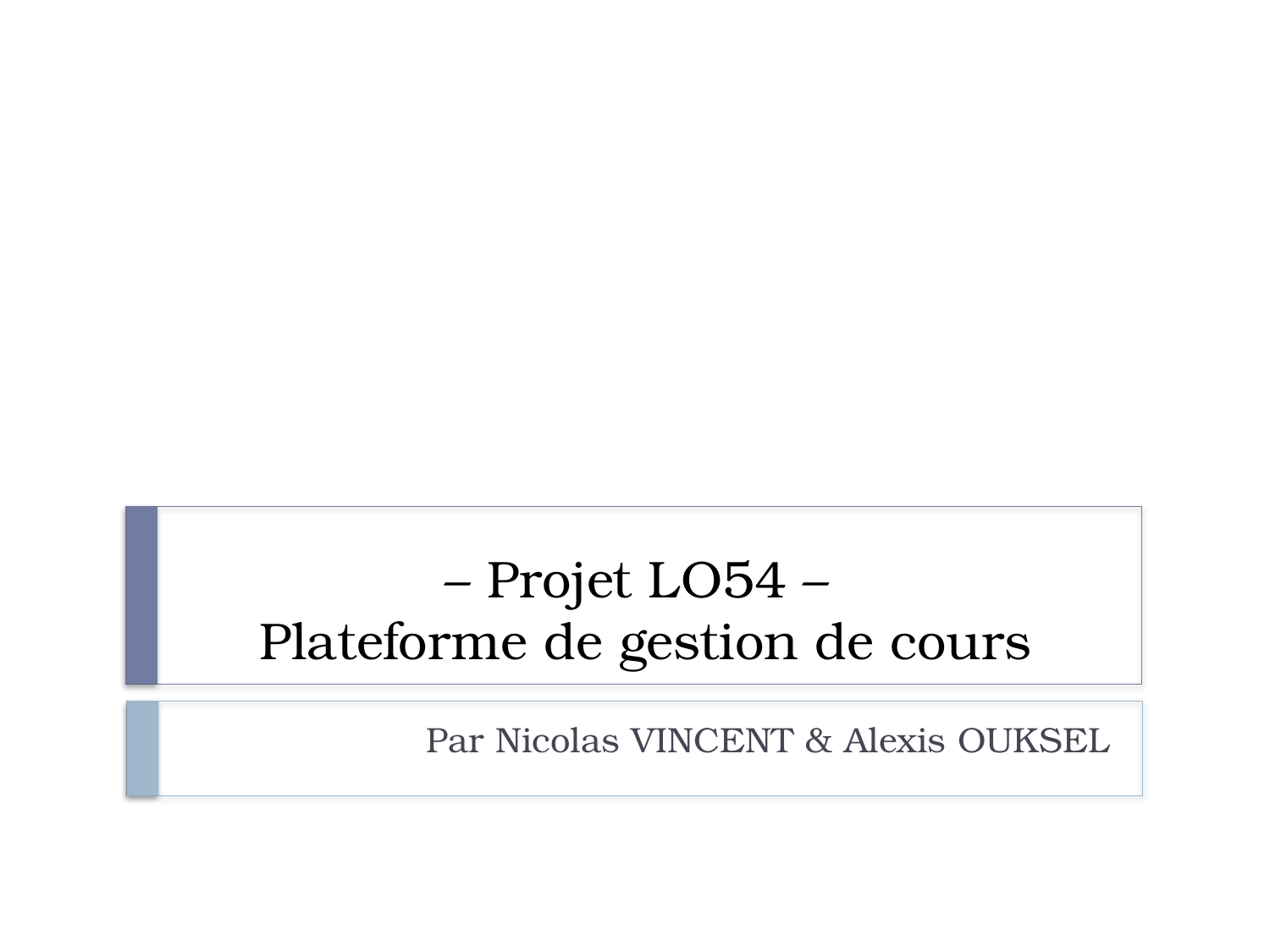

# – Projet LO54 – Plateforme de gestion de cours
Par Nicolas VINCENT & Alexis OUKSEL